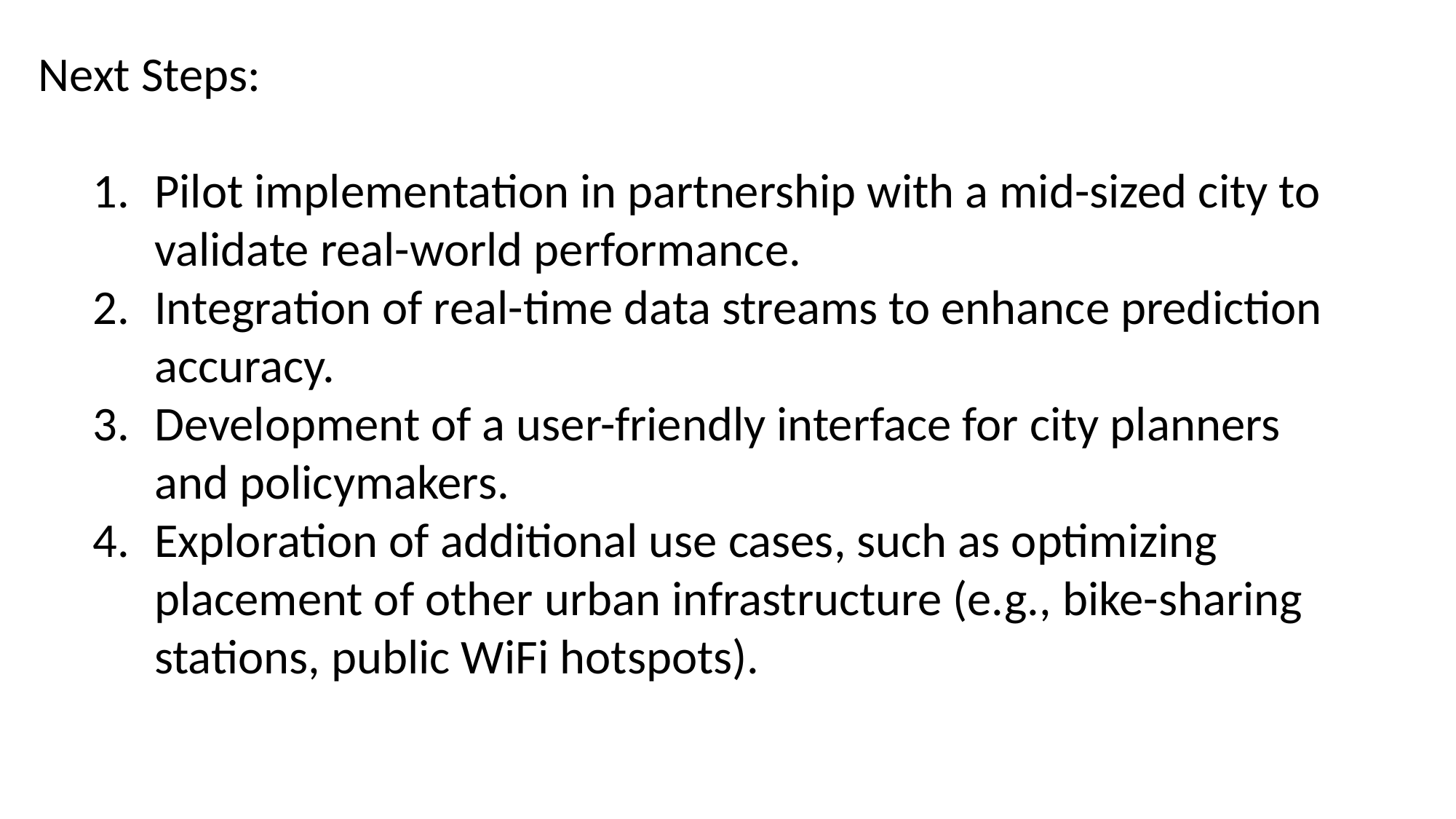

Next Steps:

Pilot implementation in partnership with a mid-sized city to validate real-world performance.
Integration of real-time data streams to enhance prediction accuracy.
Development of a user-friendly interface for city planners and policymakers.
Exploration of additional use cases, such as optimizing placement of other urban infrastructure (e.g., bike-sharing stations, public WiFi hotspots).